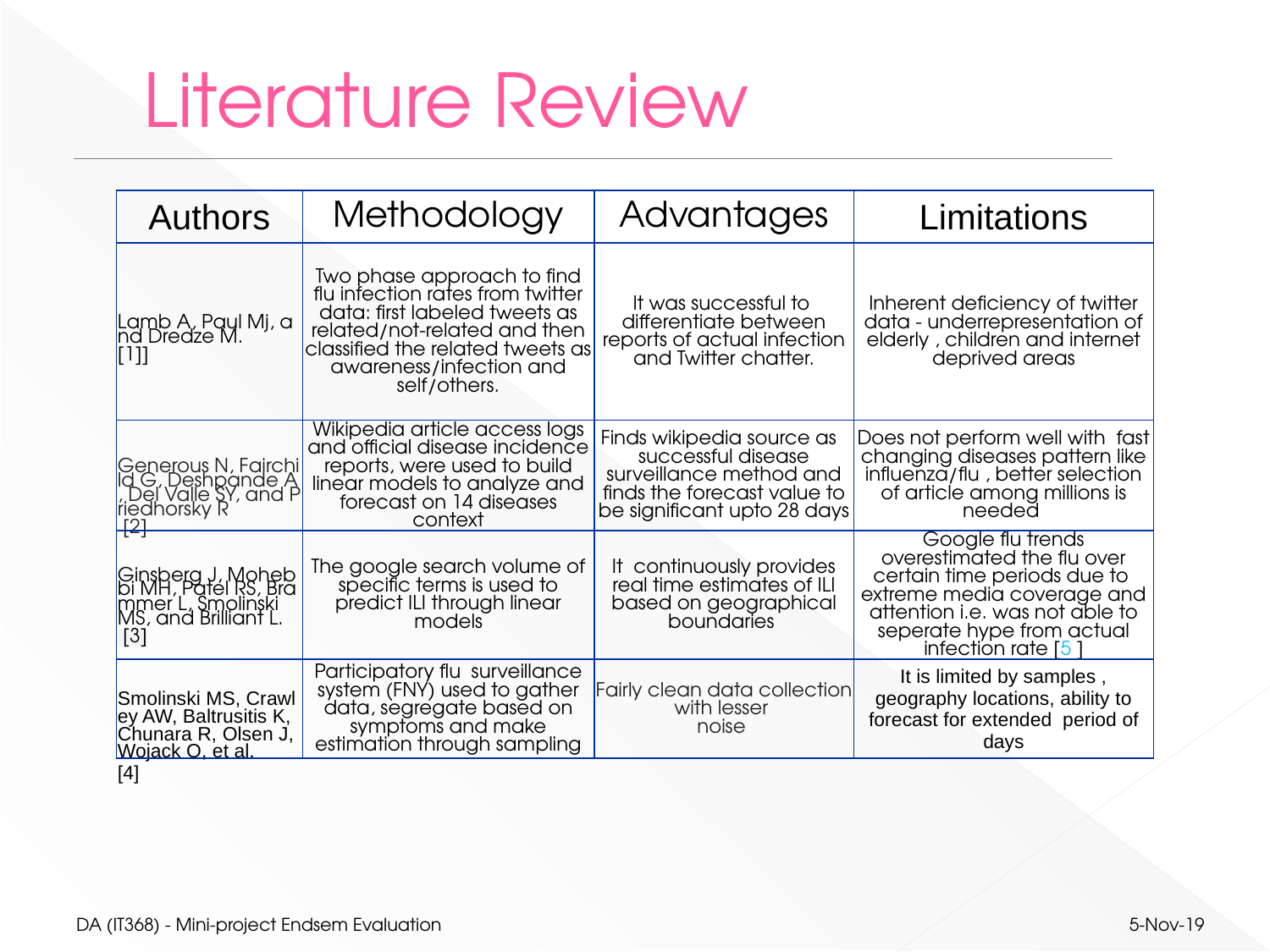

# Literature Review
| Authors | Methodology | Advantages | Limitations |
| --- | --- | --- | --- |
| Lamb A, Paul Mj, and Dredze M. [1]] | Two phase approach to find flu infection rates from twitter data: first labeled tweets as related/not-related and then classified the related tweets as awareness/infection and self/others. | It was successful to differentiate between reports of actual infection and Twitter chatter. | Inherent deficiency of twitter data - underrepresentation of elderly , children and internet deprived areas |
| Generous N, Fairchild G, Deshpande A, Del Valle SY, and Priedhorsky R [2] | Wikipedia article access logs and official disease incidence reports, were used to build linear models to analyze and forecast on 14 diseases context | Finds wikipedia source as successful disease surveillance method and finds the forecast value to be significant upto 28 days | Does not perform well with fast changing diseases pattern like influenza/flu , better selection of article among millions is needed |
| Ginsberg J, Mohebbi MH, Patel RS, Brammer L, Smolinski MS, and Brilliant L. [3] | The google search volume of specific terms is used to predict ILI through linear models | It continuously provides real time estimates of ILI based on geographical boundaries | Google flu trends overestimated the flu over certain time periods due to extreme media coverage and attention i.e. was not able to seperate hype from actual infection rate [5 ] |
| Smolinski MS, Crawley AW, Baltrusitis K, Chunara R, Olsen J, Wojack O, et al. [4] | Participatory flu surveillance system (FNY) used to gather data, segregate based on symptoms and make estimation through sampling | Fairly clean data collection with lesser noise | It is limited by samples , geography locations, ability to forecast for extended period of days |
5-Nov-19
DA (IT368) - Mini-project Endsem Evaluation